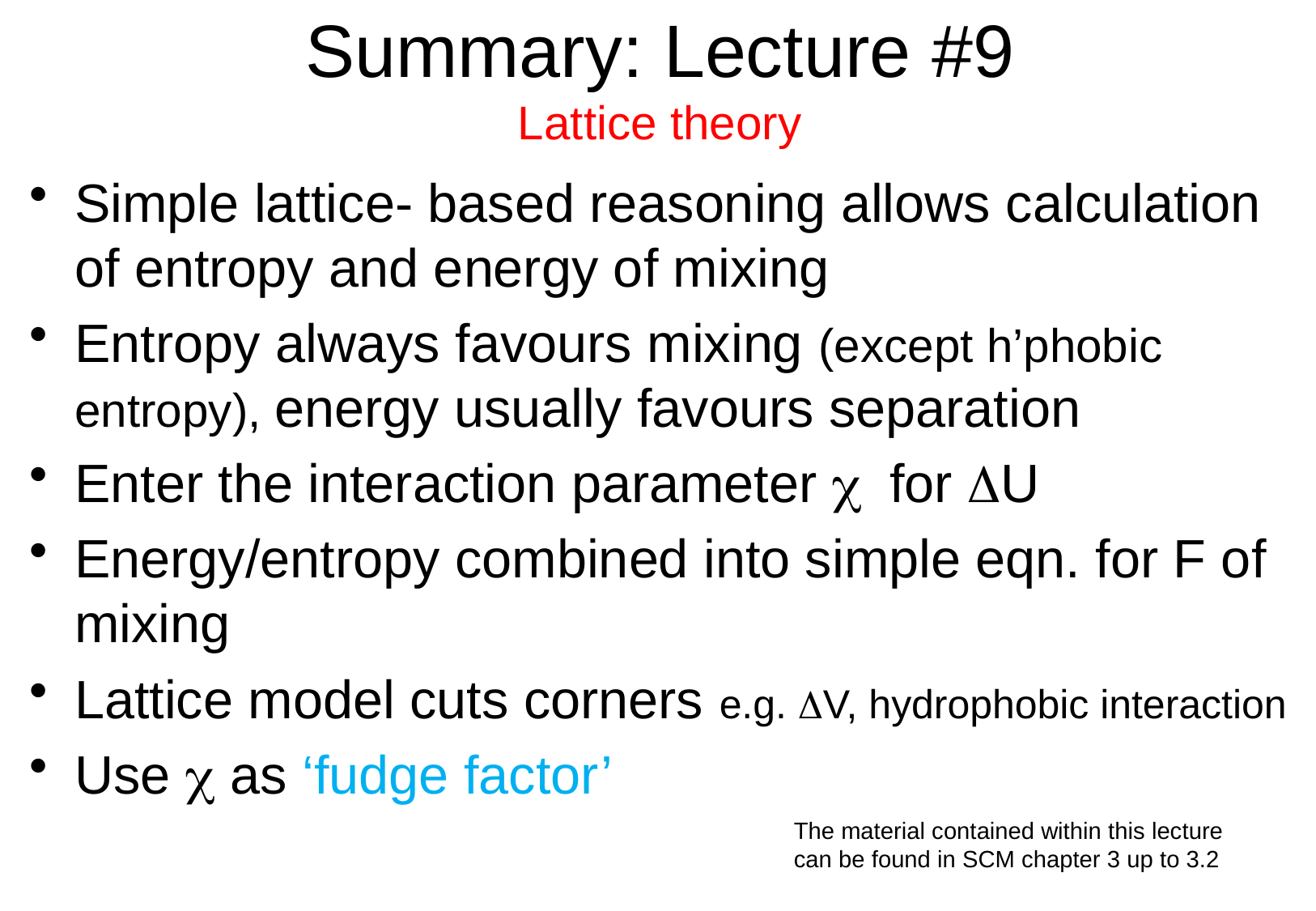

# Summary: Lecture #9 Lattice theory
Simple lattice- based reasoning allows calculation of entropy and energy of mixing
Entropy always favours mixing (except h’phobic entropy), energy usually favours separation
Enter the interaction parameter χ for ΔU
Energy/entropy combined into simple eqn. for F of mixing
Lattice model cuts corners e.g. ΔV, hydrophobic interaction
Use χ as ‘fudge factor’
The material contained within this lecture can be found in SCM chapter 3 up to 3.2